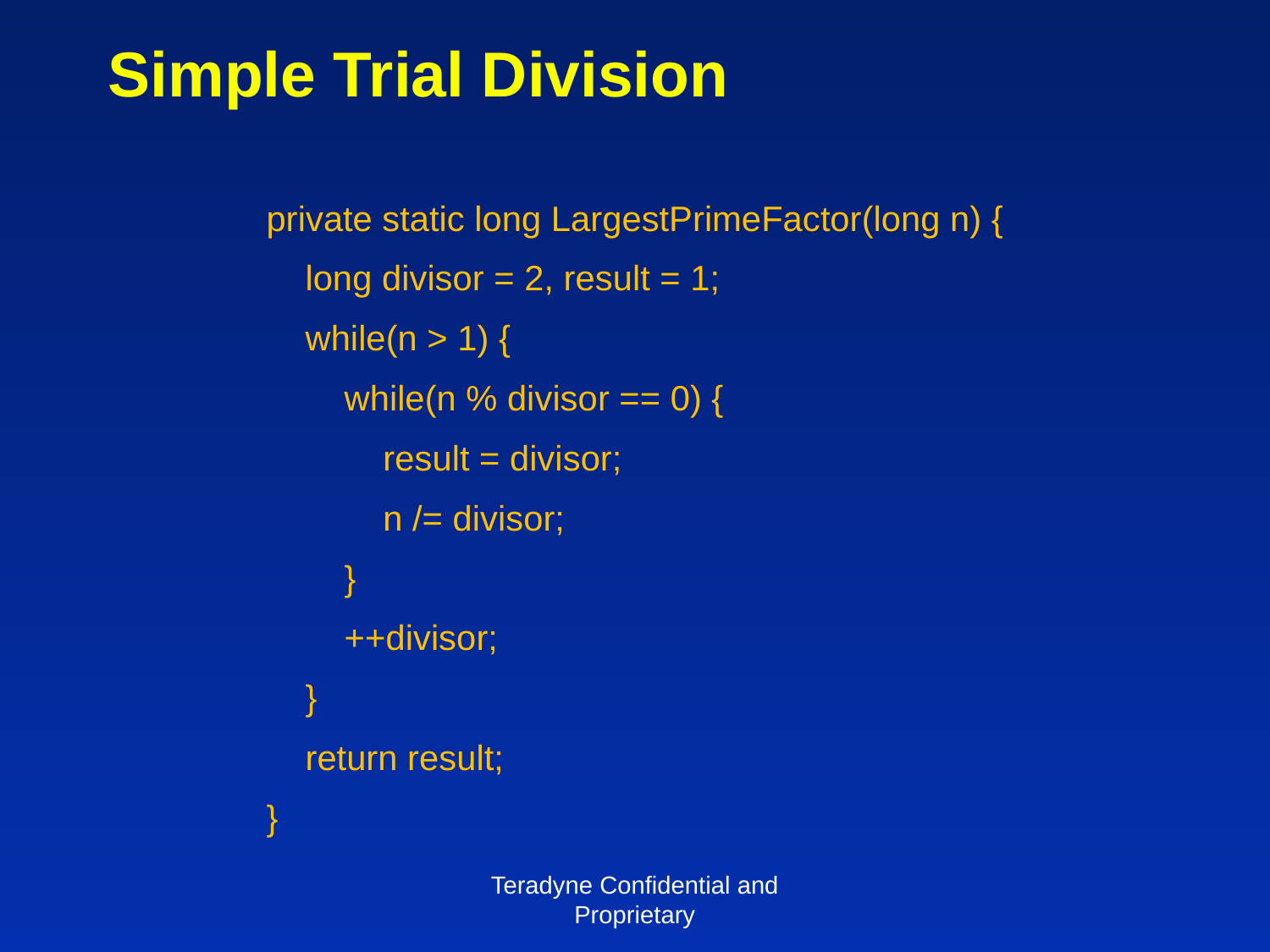

# Simple Trial Division
private static long LargestPrimeFactor(long n) {
    long divisor = 2, result = 1;
    while(n > 1) {
        while(n % divisor == 0) {
            result = divisor;
            n /= divisor;
        }
        ++divisor;
    }
    return result;
}
Teradyne Confidential and Proprietary